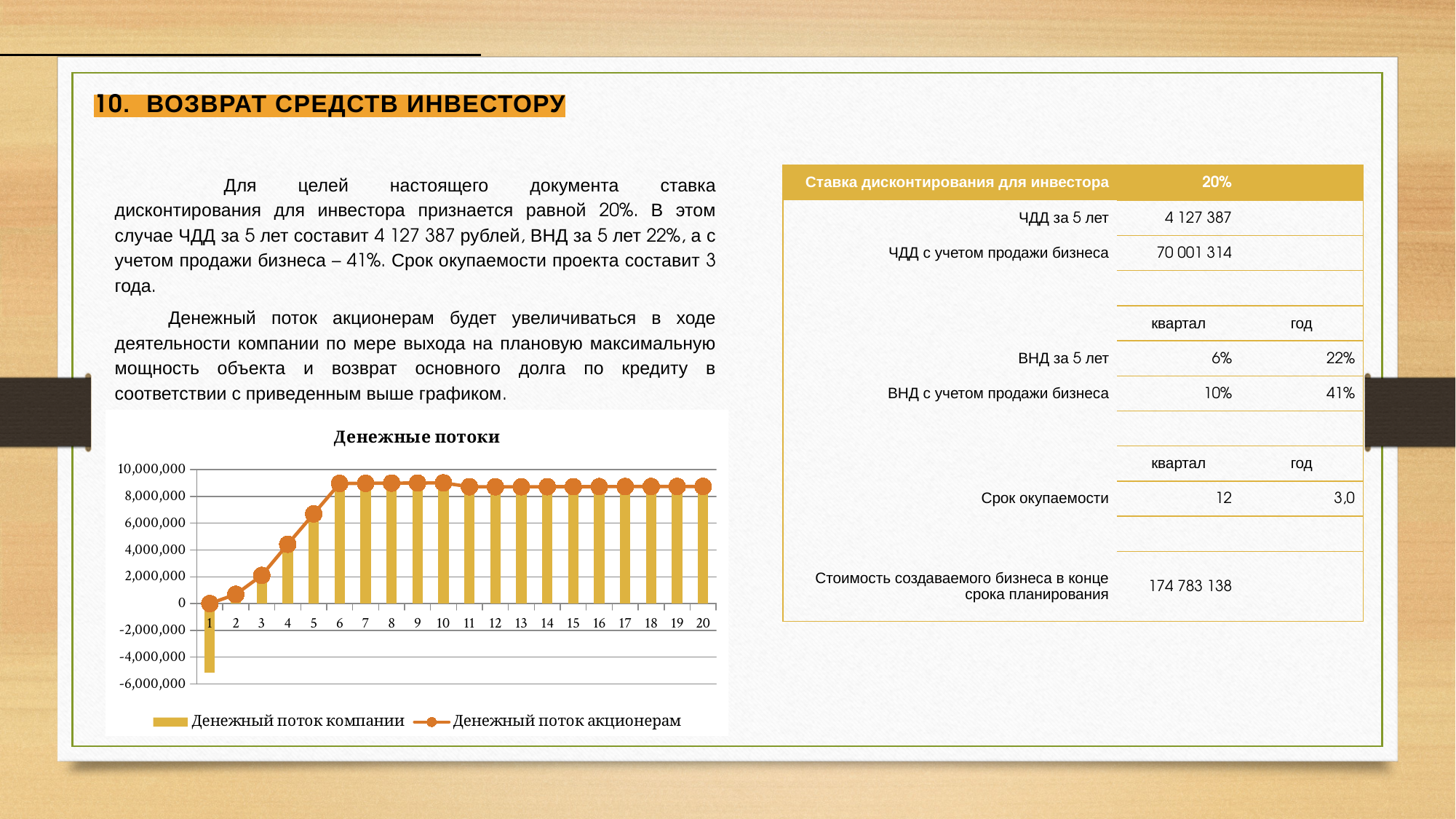

10.  Возврат средств инвестору
	Для целей настоящего документа ставка дисконтирования для инвестора признается равной 20%. В этом случае ЧДД за 5 лет составит 4 127 387 рублей, ВНД за 5 лет 22%, а с учетом продажи бизнеса – 41%. Срок окупаемости проекта составит 3 года.
Денежный поток акционерам будет увеличиваться в ходе деятельности компании по мере выхода на плановую максимальную мощность объекта и возврат основного долга по кредиту в соответствии с приведенным выше графиком.
| Ставка дисконтирования для инвестора | 20% |  |
| --- | --- | --- |
| ЧДД за 5 лет | 4 127 387 |  |
| ЧДД с учетом продажи бизнеса | 70 001 314 |  |
|  |  |  |
|  | квартал | год |
| ВНД за 5 лет | 6% | 22% |
| ВНД с учетом продажи бизнеса | 10% | 41% |
|  |  |  |
|  | квартал | год |
| Срок окупаемости | 12 | 3,0 |
|  |  |  |
| Стоимость создаваемого бизнеса в конце срока планирования | 174 783 138 |  |

### Chart: Денежные потоки

| Category |  |  |
|---|---|---|